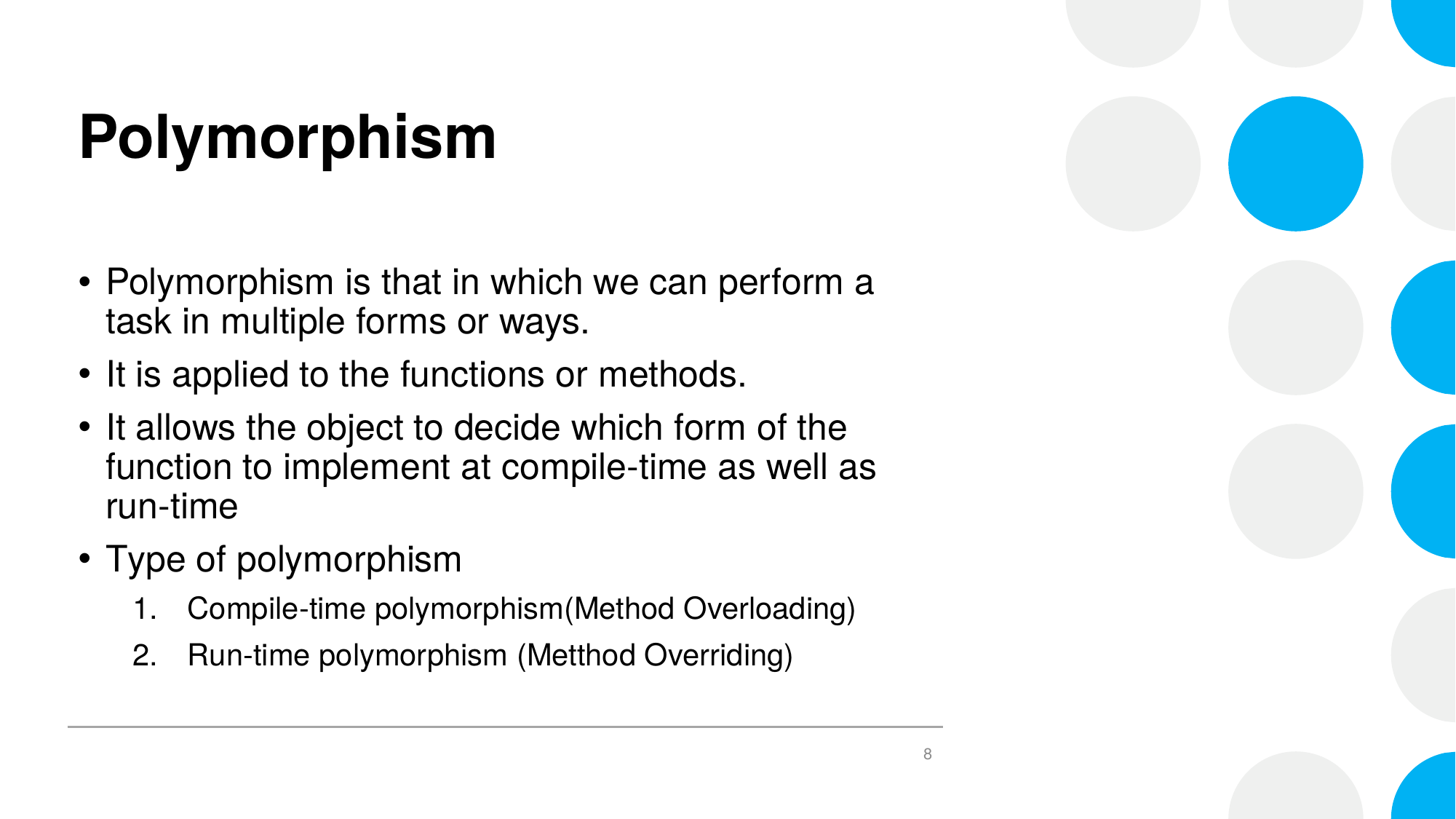

# Polymorphism
Polymorphism is that in which we can perform a task in multiple forms or ways.
It is applied to the functions or methods.
It allows the object to decide which form of the function to implement at compile-time as well as run-time
Type of polymorphism
Compile-time polymorphism(Method Overloading)
Run-time polymorphism (Metthod Overriding)
8